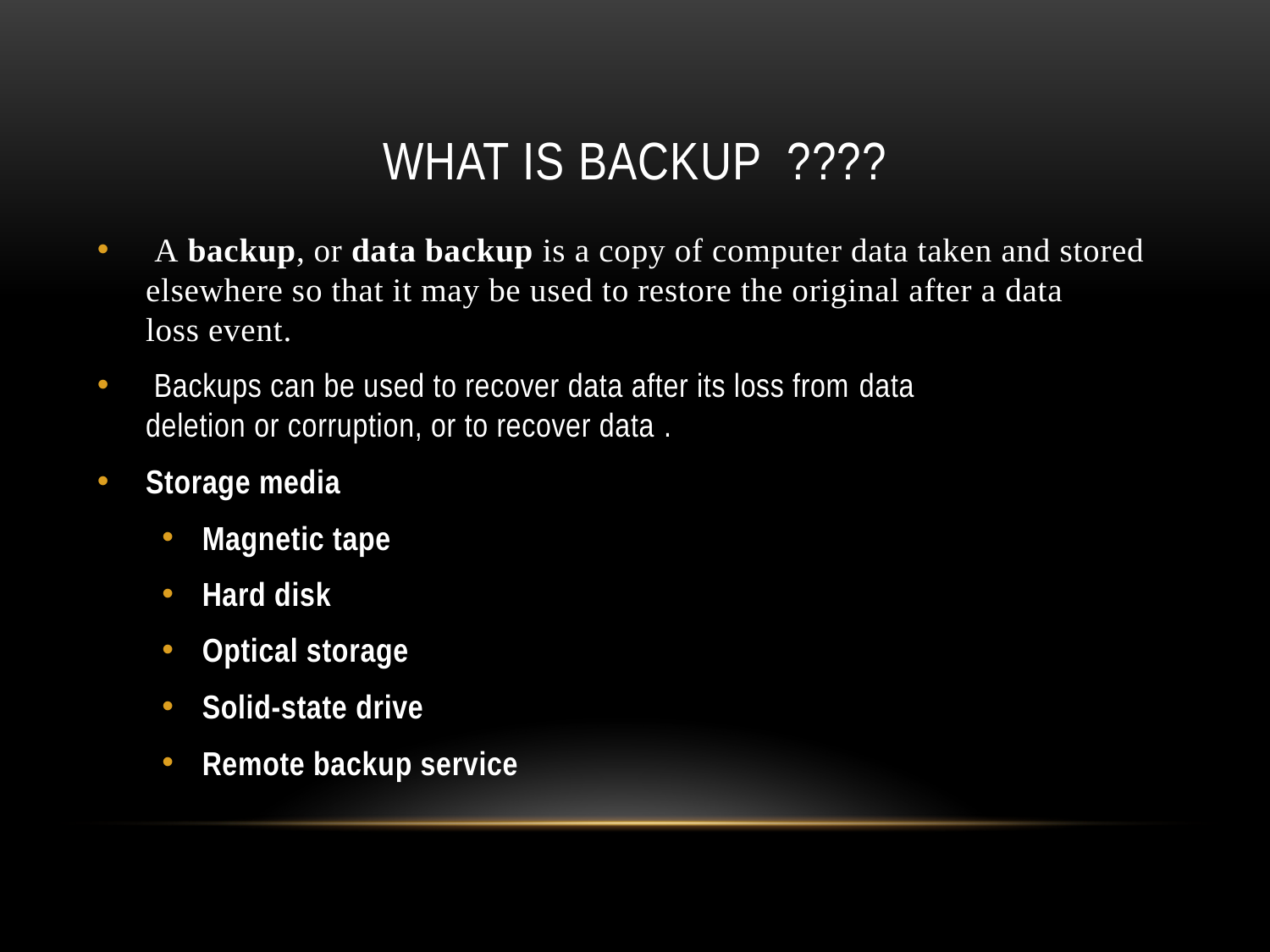

# What is backup  ????
 A backup, or data backup is a copy of computer data taken and stored elsewhere so that it may be used to restore the original after a data loss event.
 Backups can be used to recover data after its loss from data deletion or corruption, or to recover data .
Storage media
Magnetic tape
Hard disk
Optical storage
Solid-state drive
Remote backup service